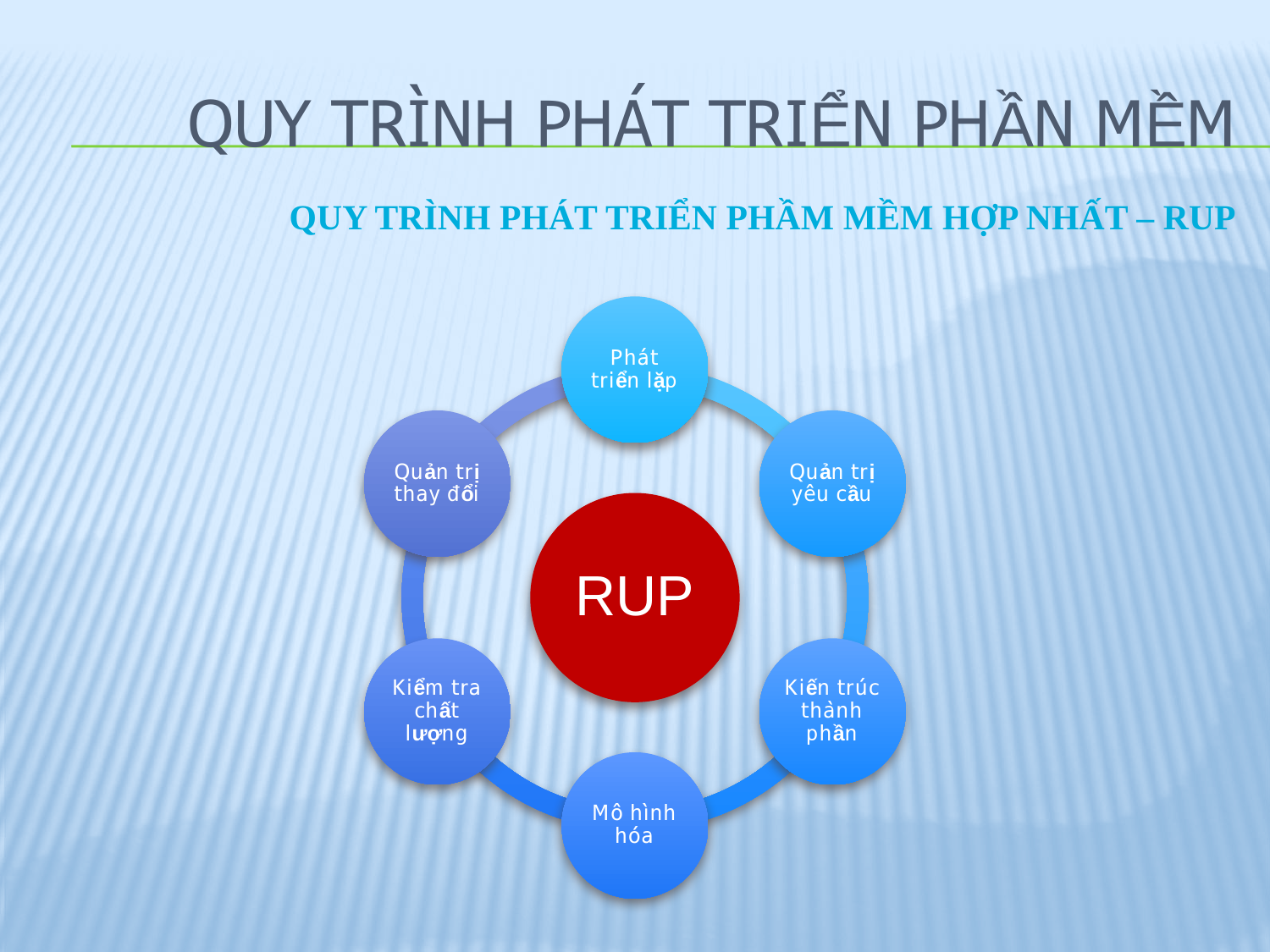

# Quy trình phát triển phần mềm
Quy trình phát triển phầm mềm hợp nhất – RUP
RUP
Phát triển lặp
Quản trị yêu cầu
Kiến trúc thành phần
Mô hình hóa
Kiểm tra chất lượng
Quản trị thay đổi